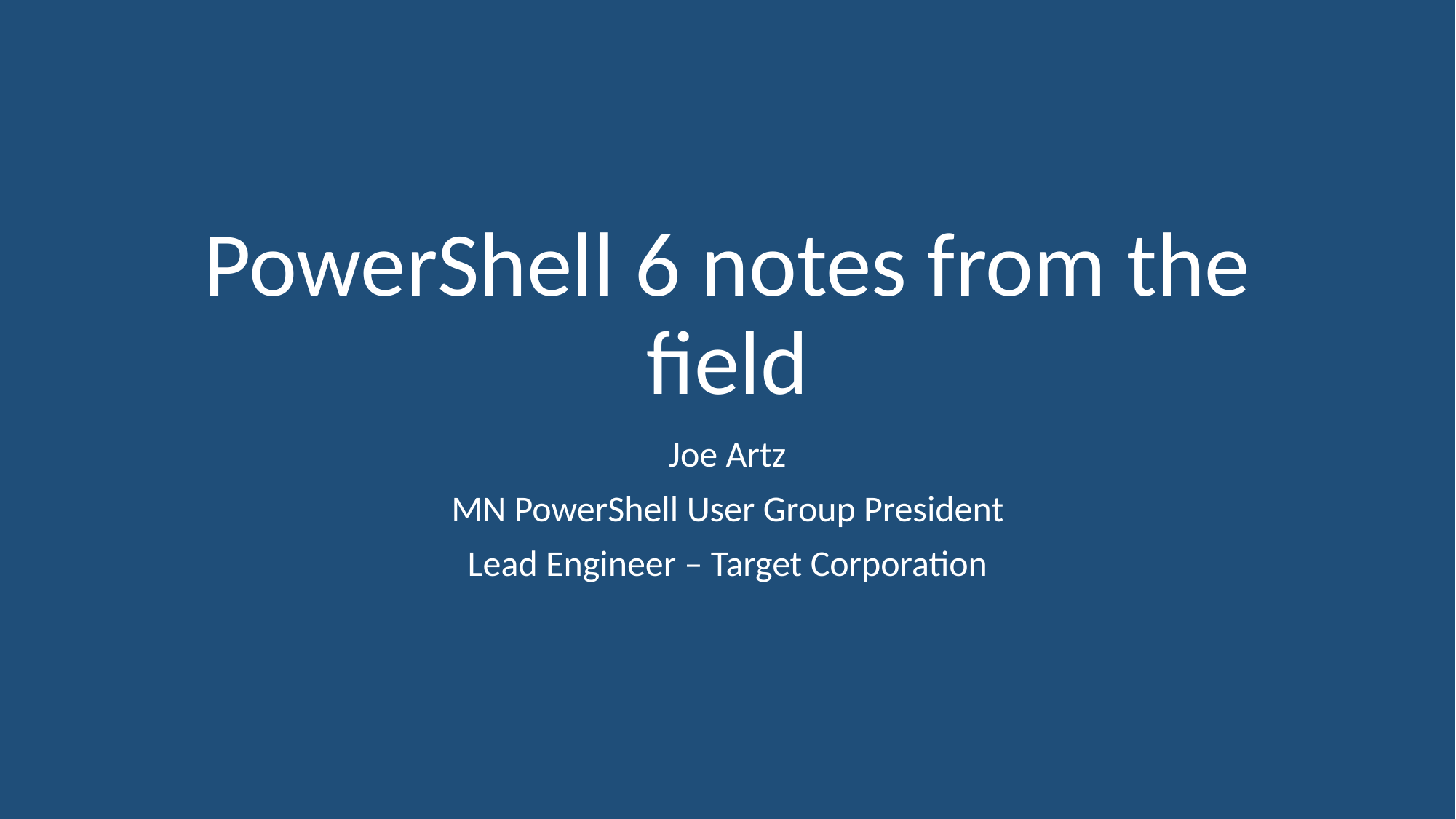

# PowerShell 6 notes from the field
Joe Artz
MN PowerShell User Group President
Lead Engineer – Target Corporation